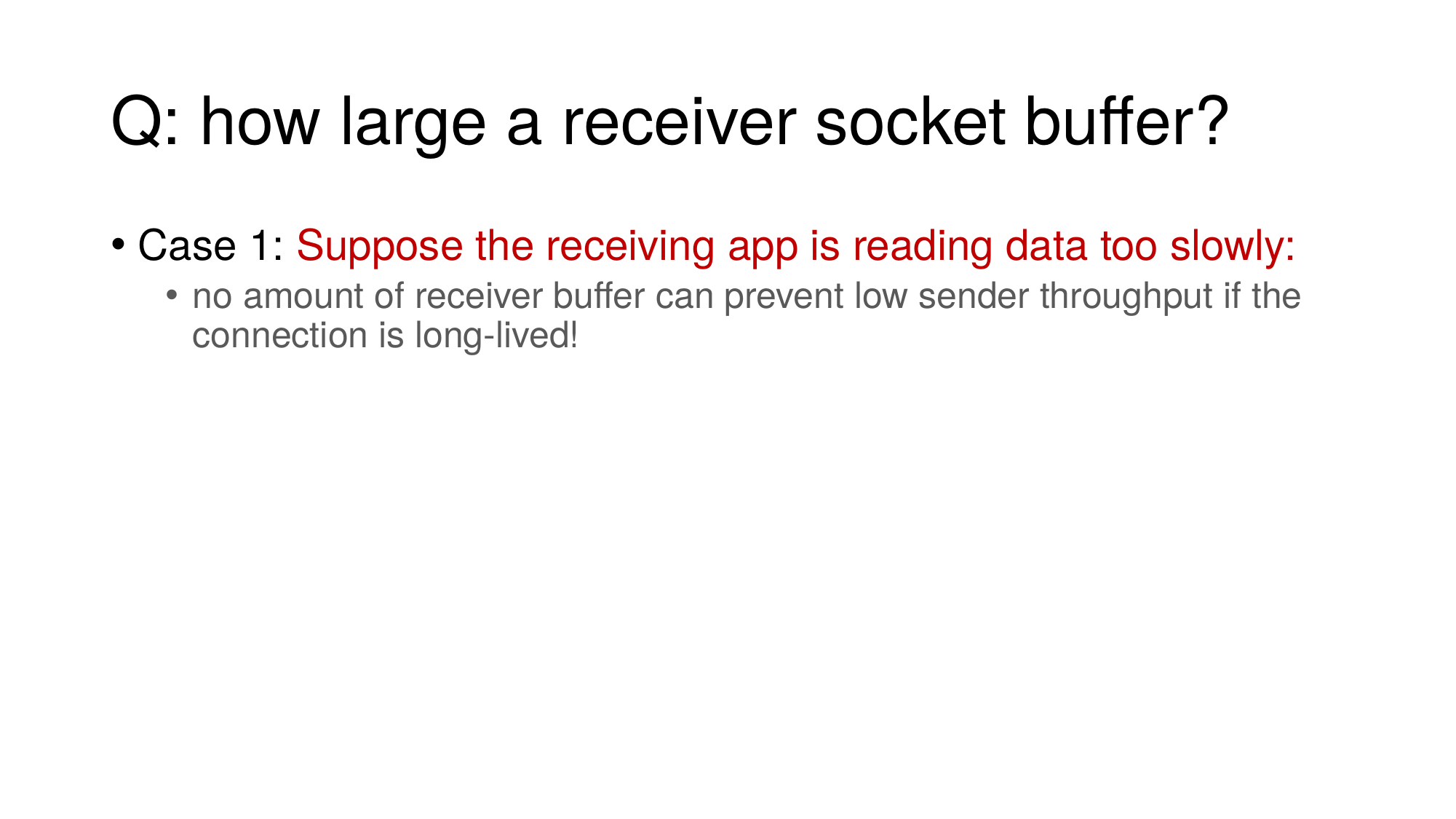

# Q: how large a receiver socket buffer?
Case 1: Suppose the receiving app is reading data too slowly:
no amount of receiver buffer can prevent low sender throughput if the connection is long-lived!